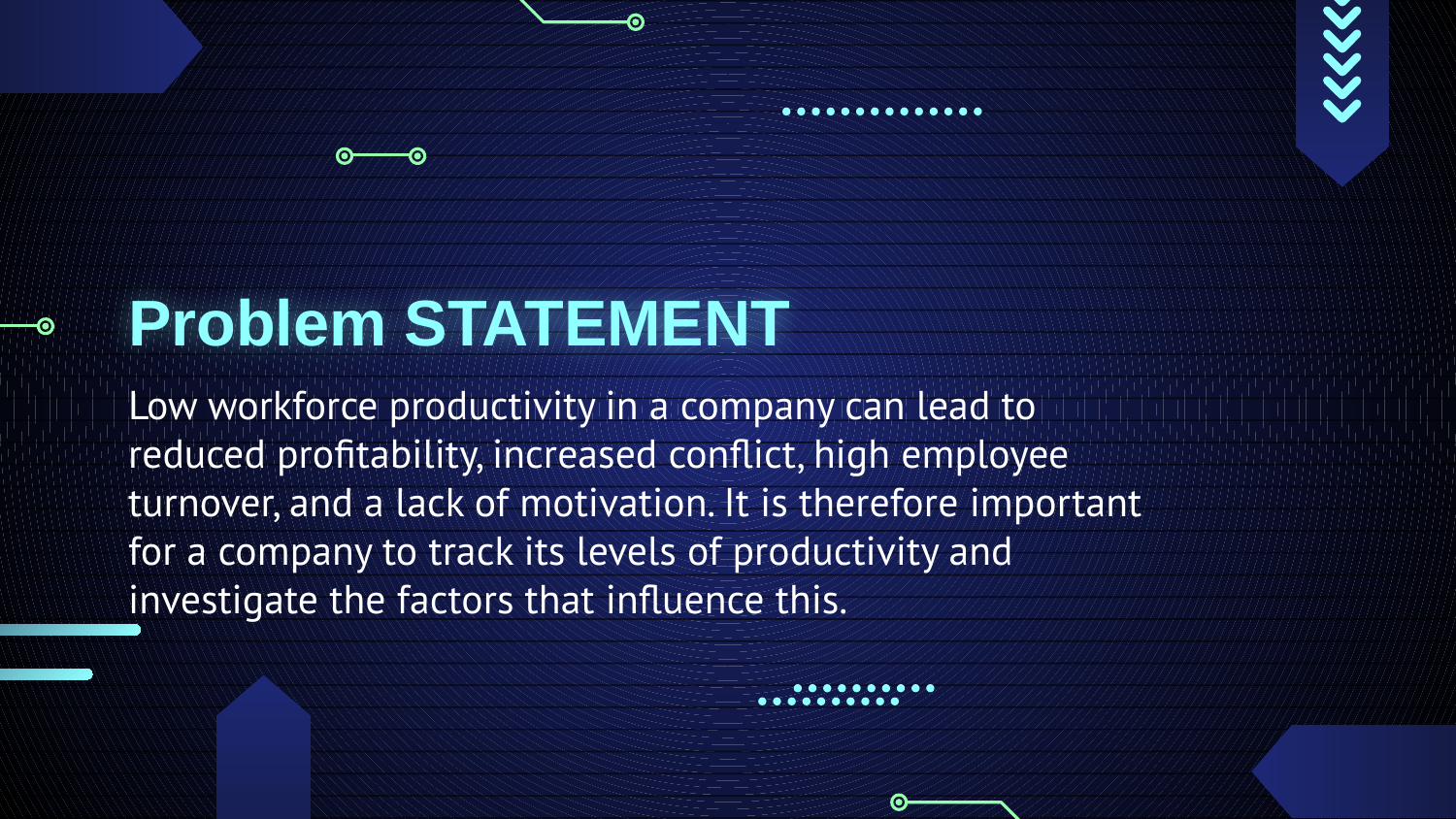

# Problem STATEMENT
Low workforce productivity in a company can lead to reduced profitability, increased conflict, high employee turnover, and a lack of motivation. It is therefore important for a company to track its levels of productivity and investigate the factors that influence this.